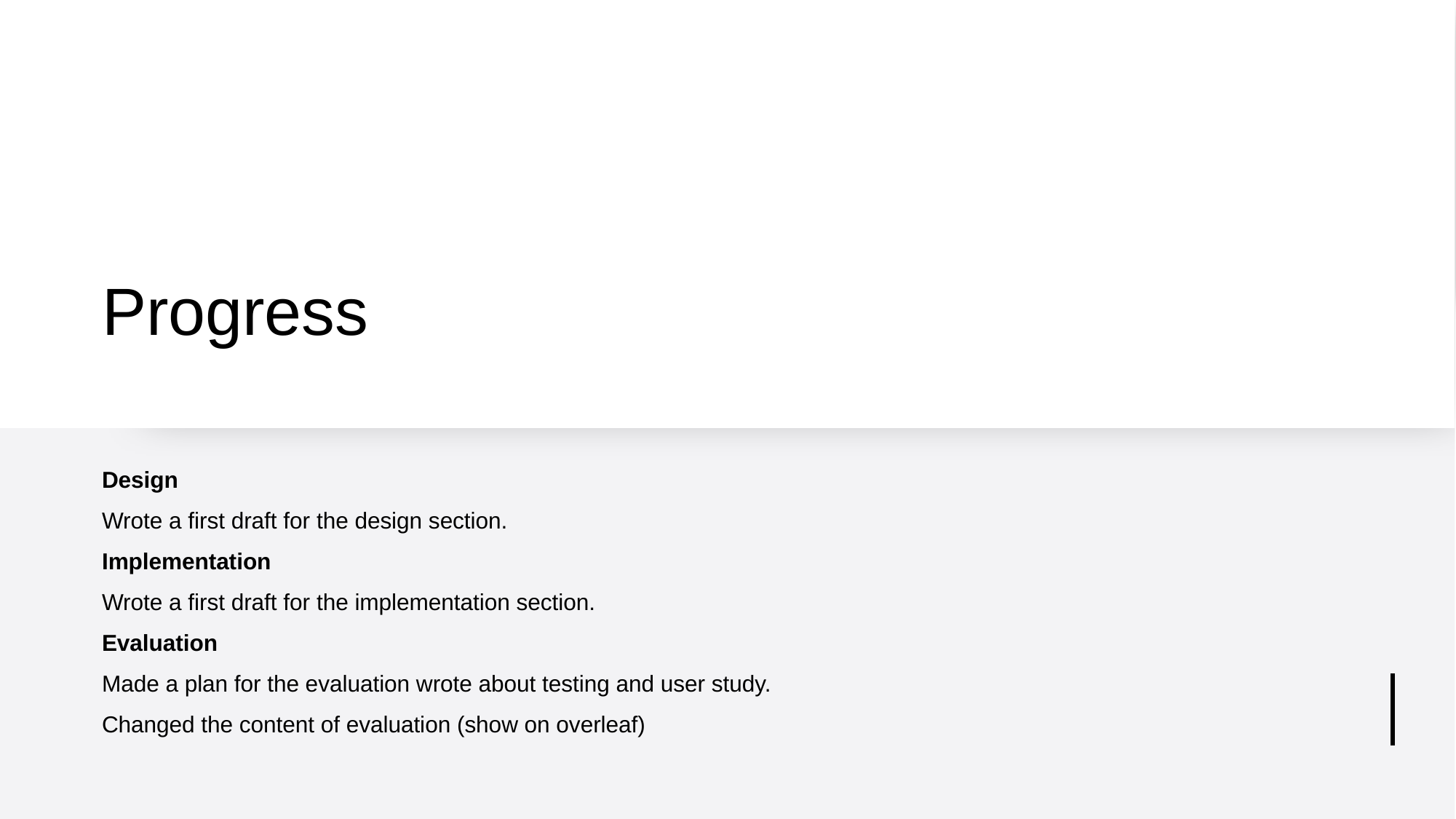

# Progress
Design
Wrote a first draft for the design section.
Implementation
Wrote a first draft for the implementation section.
Evaluation
Made a plan for the evaluation wrote about testing and user study.
Changed the content of evaluation (show on overleaf)